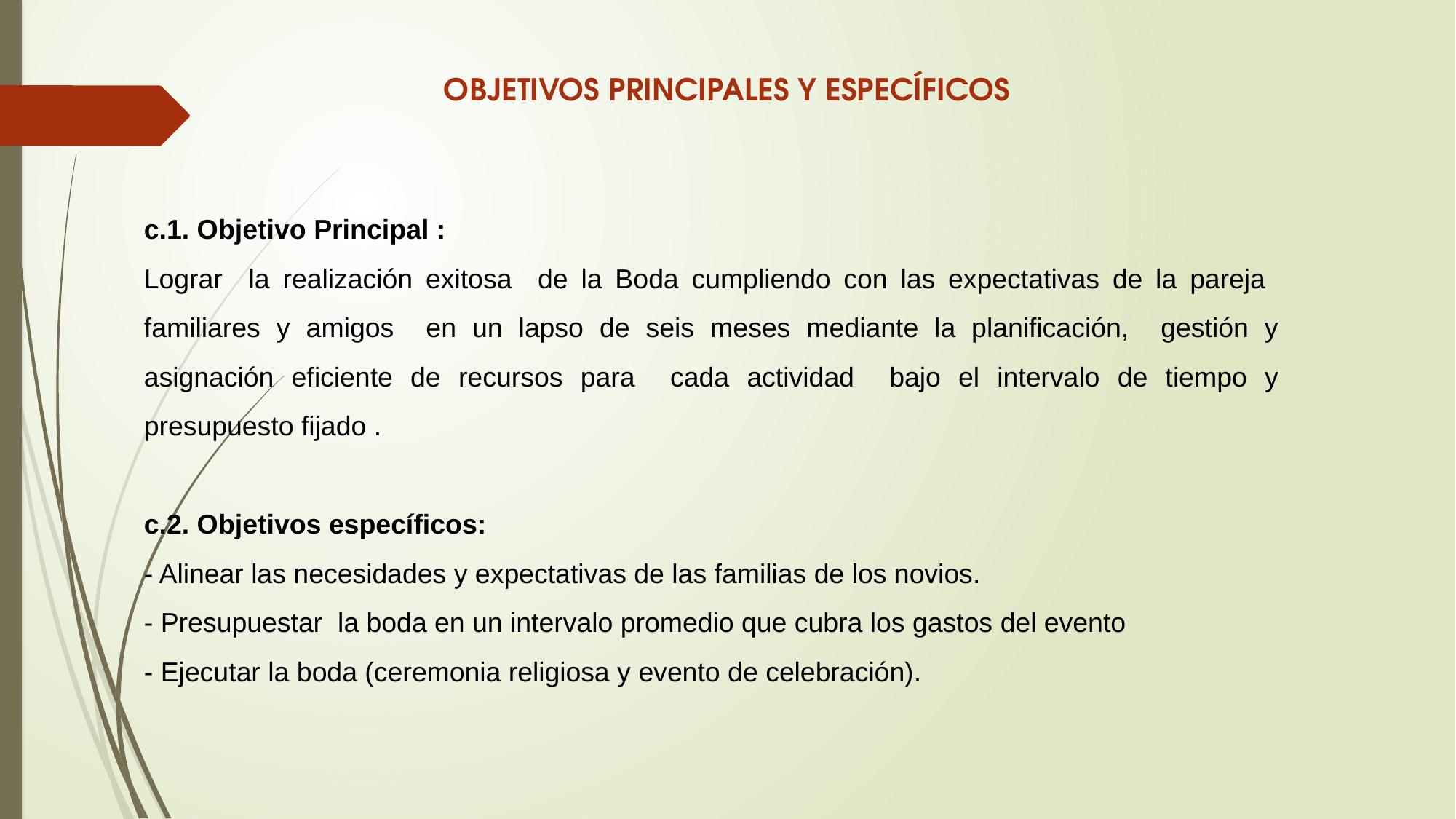

OBJETIVOS PRINCIPALES Y ESPECÍFICOS
c.1. Objetivo Principal :
Lograr  la realización exitosa  de la Boda cumpliendo con las expectativas de la pareja  familiares y amigos  en un lapso de seis meses mediante la planificación,  gestión y asignación eficiente de recursos para  cada actividad  bajo el intervalo de tiempo y presupuesto fijado .

c.2. Objetivos específicos:
- Alinear las necesidades y expectativas de las familias de los novios.
- Presupuestar  la boda en un intervalo promedio que cubra los gastos del evento
- Ejecutar la boda (ceremonia religiosa y evento de celebración).